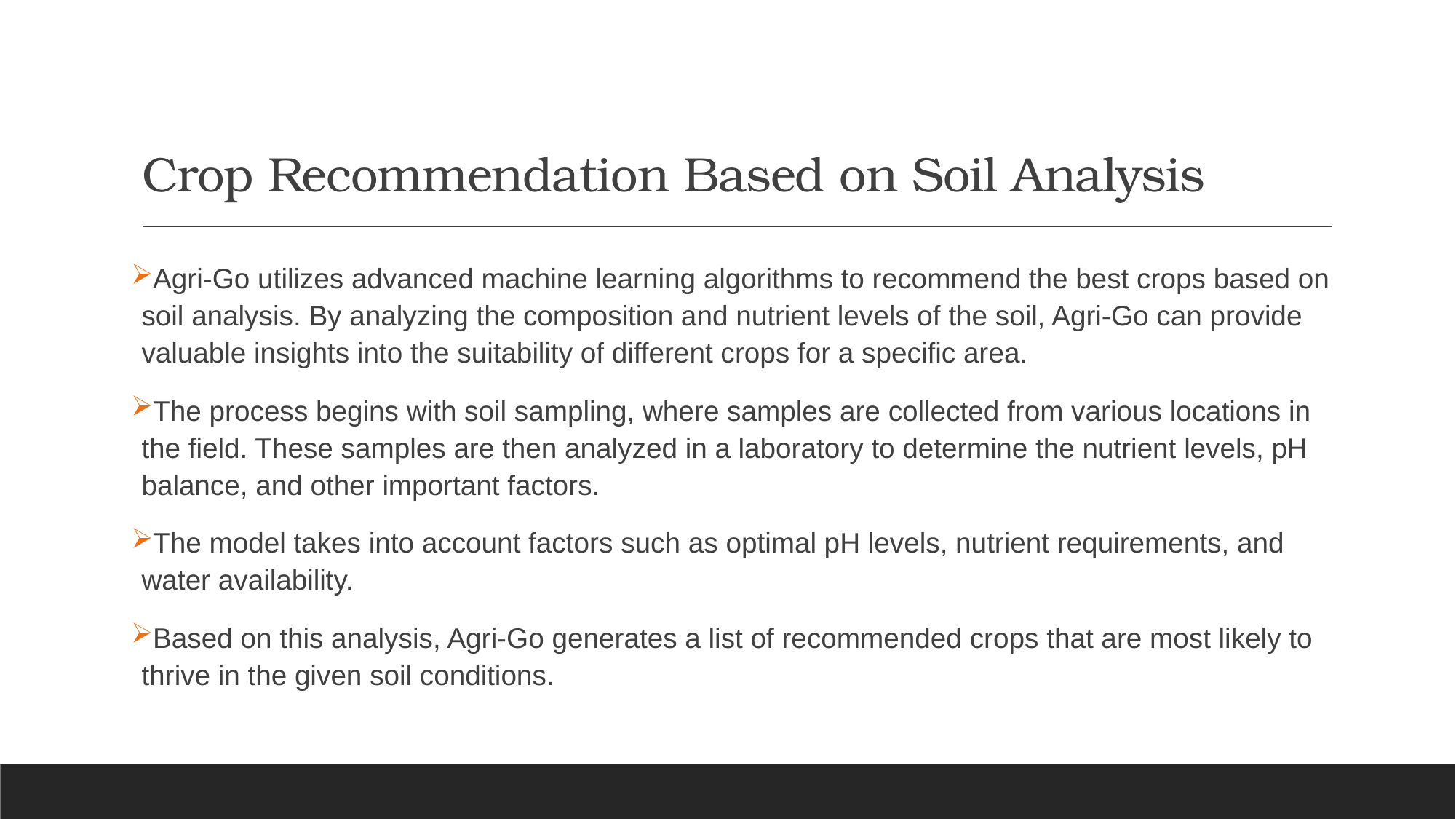

# Crop Recommendation Based on Soil Analysis
Agri-Go utilizes advanced machine learning algorithms to recommend the best crops based on soil analysis. By analyzing the composition and nutrient levels of the soil, Agri-Go can provide valuable insights into the suitability of different crops for a specific area.
The process begins with soil sampling, where samples are collected from various locations in the field. These samples are then analyzed in a laboratory to determine the nutrient levels, pH balance, and other important factors.
The model takes into account factors such as optimal pH levels, nutrient requirements, and water availability.
Based on this analysis, Agri-Go generates a list of recommended crops that are most likely to thrive in the given soil conditions.